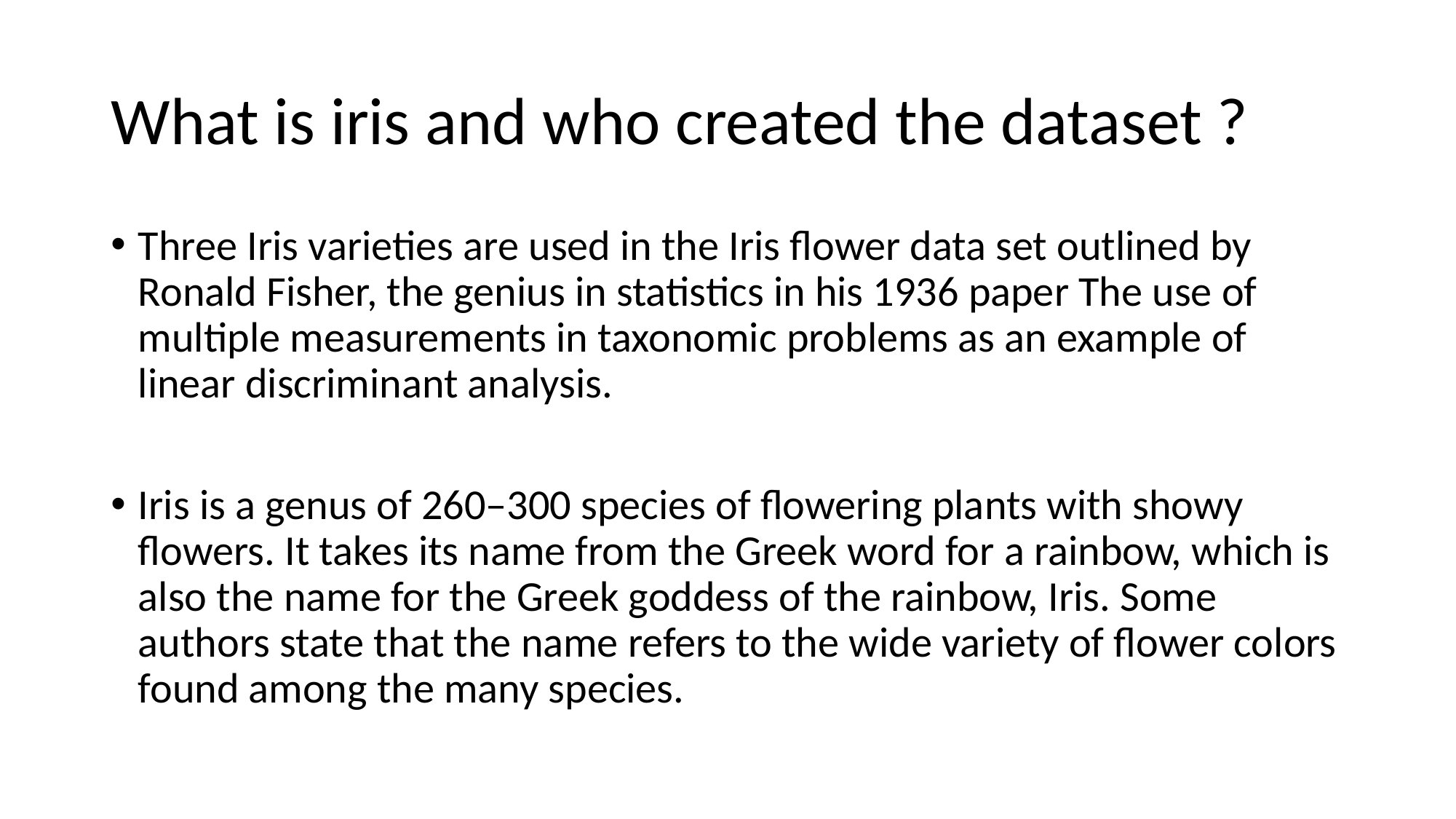

# What is iris and who created the dataset ?
Three Iris varieties are used in the Iris flower data set outlined by Ronald Fisher, the genius in statistics in his 1936 paper The use of multiple measurements in taxonomic problems as an example of linear discriminant analysis.

Iris is a genus of 260–300 species of flowering plants with showy flowers. It takes its name from the Greek word for a rainbow, which is also the name for the Greek goddess of the rainbow, Iris. Some authors state that the name refers to the wide variety of flower colors found among the many species.